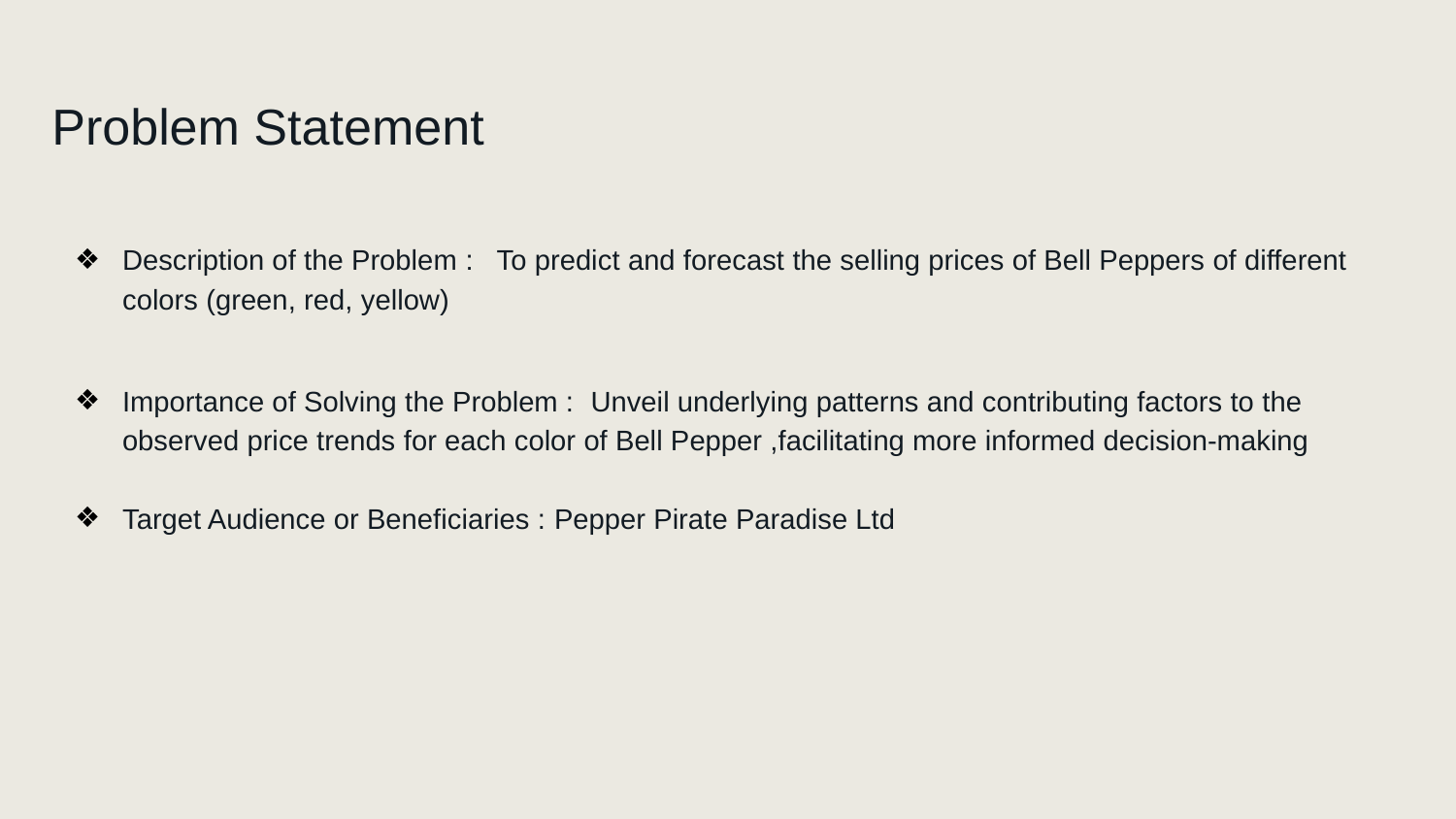

# Problem Statement
Description of the Problem :   To predict and forecast the selling prices of Bell Peppers of different colors (green, red, yellow)

Importance of Solving the Problem :  Unveil underlying patterns and contributing factors to the observed price trends for each color of Bell Pepper ,facilitating more informed decision-making

Target Audience or Beneficiaries : Pepper Pirate Paradise Ltd